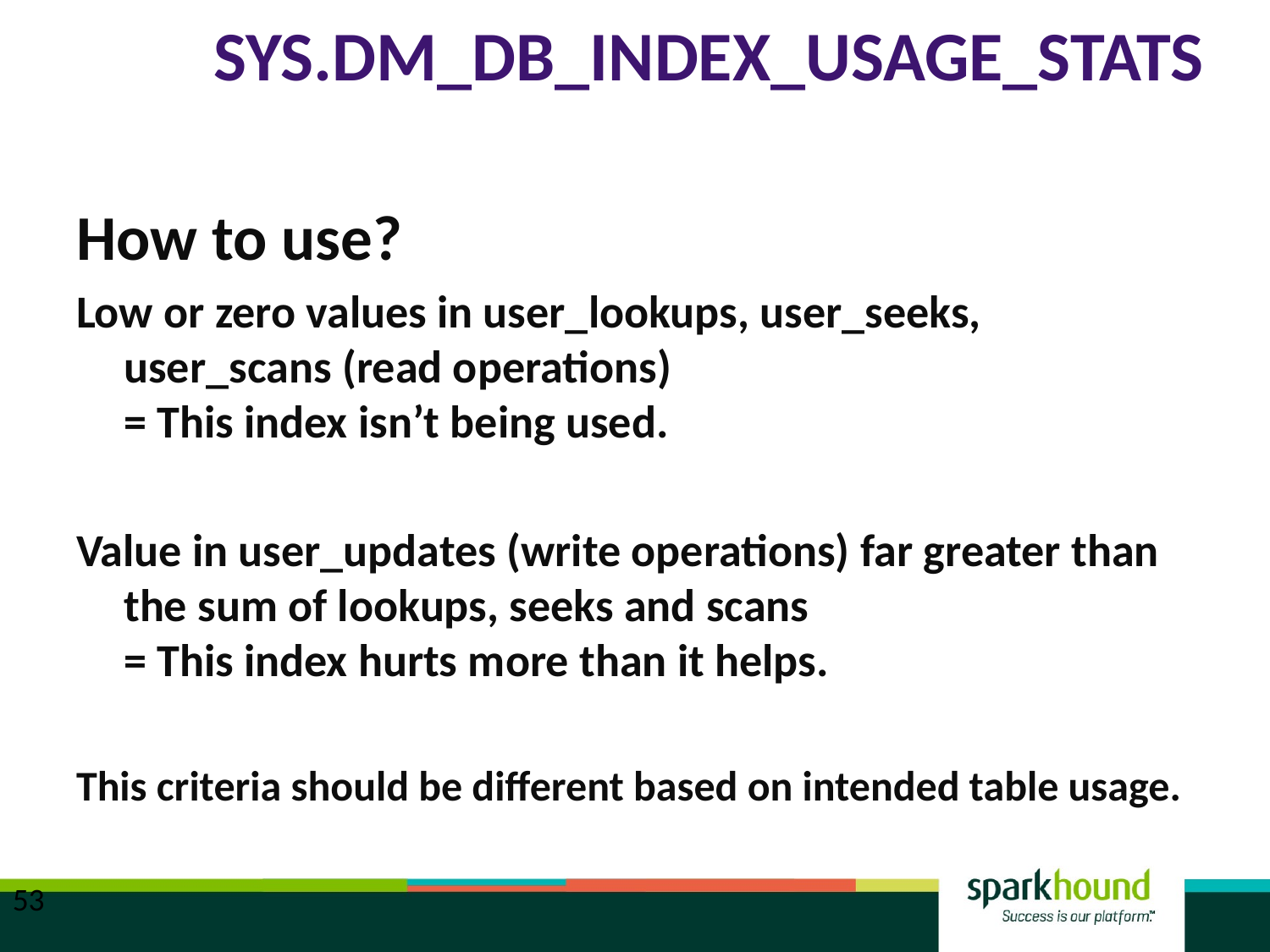

# sys.dm_db_index_usage_stats
How to use?
Low or zero values in user_lookups, user_seeks, user_scans (read operations)
= This index isn’t being used.

Value in user_updates (write operations) far greater than the sum of lookups, seeks and scans
= This index hurts more than it helps.

This criteria should be different based on intended table usage.
53